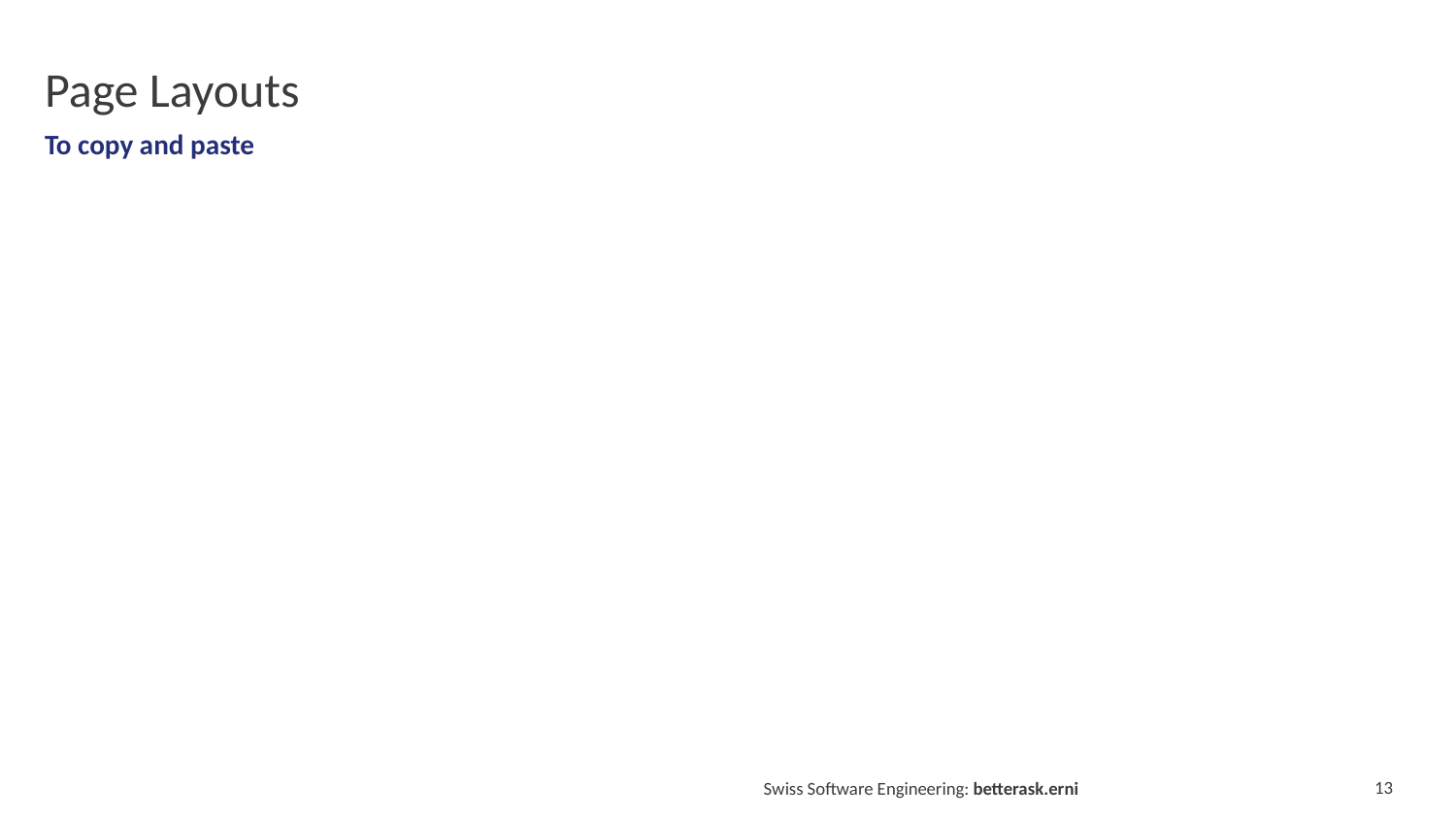

# Page Layouts
To copy and paste

13
Swiss Software Engineering: betterask.erni